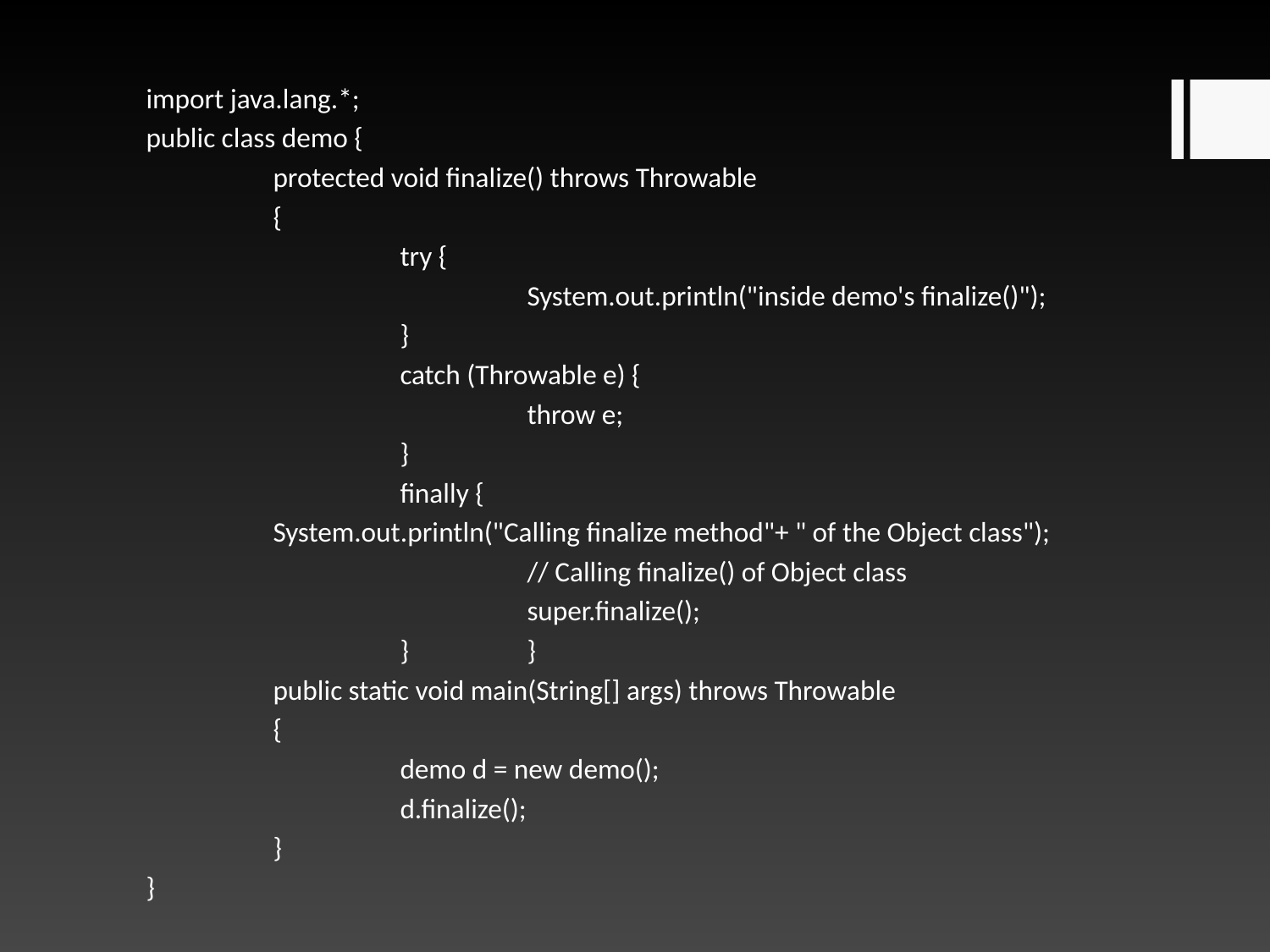

import java.lang.*;
public class demo {
	protected void finalize() throws Throwable
	{
		try {
			System.out.println("inside demo's finalize()");
		}
		catch (Throwable e) {
			throw e;
		}
		finally {
	System.out.println("Calling finalize method"+ " of the Object class");
			// Calling finalize() of Object class
			super.finalize();
		}	}
	public static void main(String[] args) throws Throwable
	{
		demo d = new demo();
		d.finalize();
	}
}